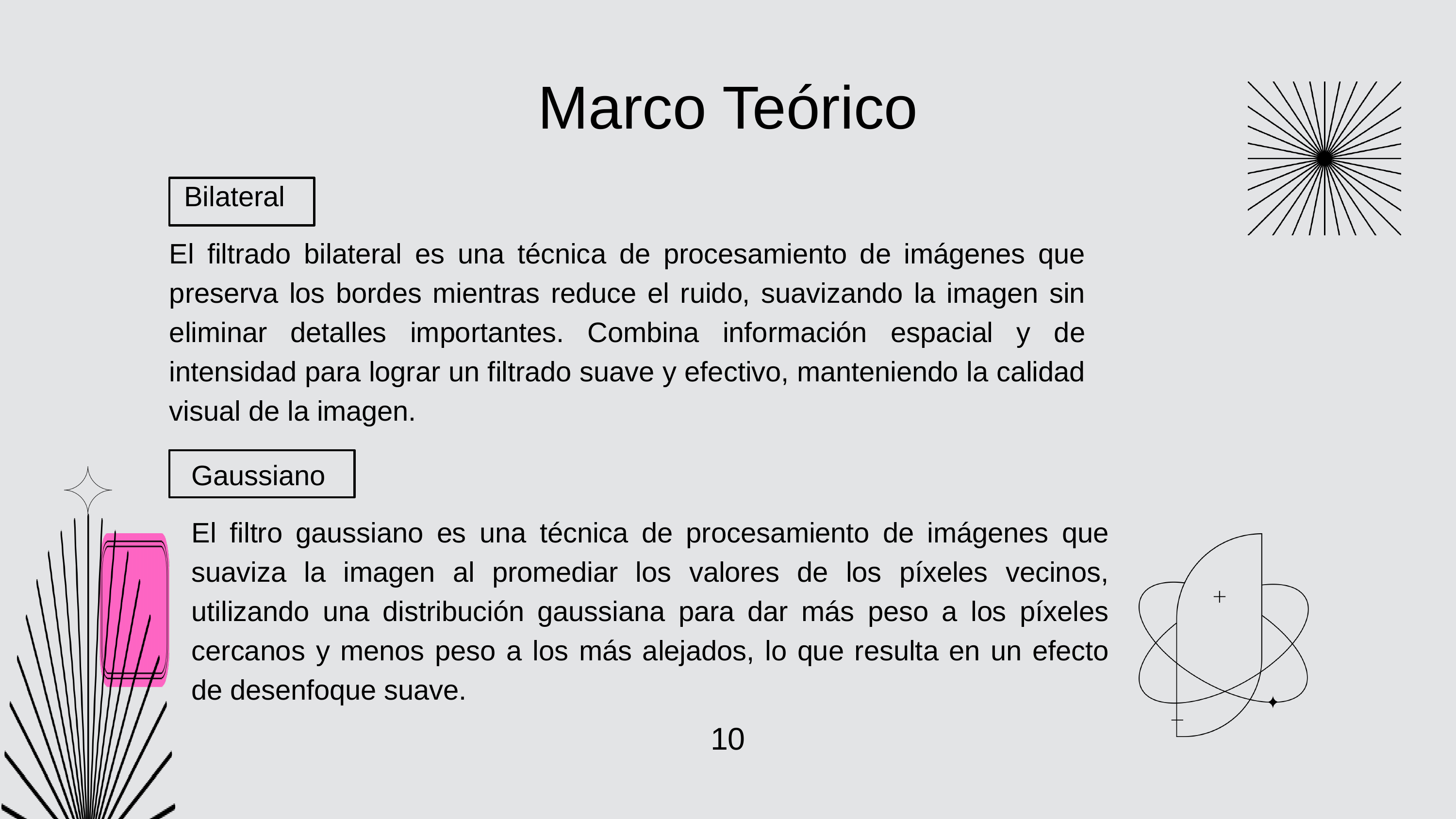

Marco Teórico

Bilateral

El filtrado bilateral es una técnica de procesamiento de imágenes que preserva los bordes mientras reduce el ruido, suavizando la imagen sin eliminar detalles importantes. Combina información espacial y de intensidad para lograr un filtrado suave y efectivo, manteniendo la calidad visual de la imagen.

Gaussiano

El filtro gaussiano es una técnica de procesamiento de imágenes que suaviza la imagen al promediar los valores de los píxeles vecinos, utilizando una distribución gaussiana para dar más peso a los píxeles cercanos y menos peso a los más alejados, lo que resulta en un efecto de desenfoque suave.

10